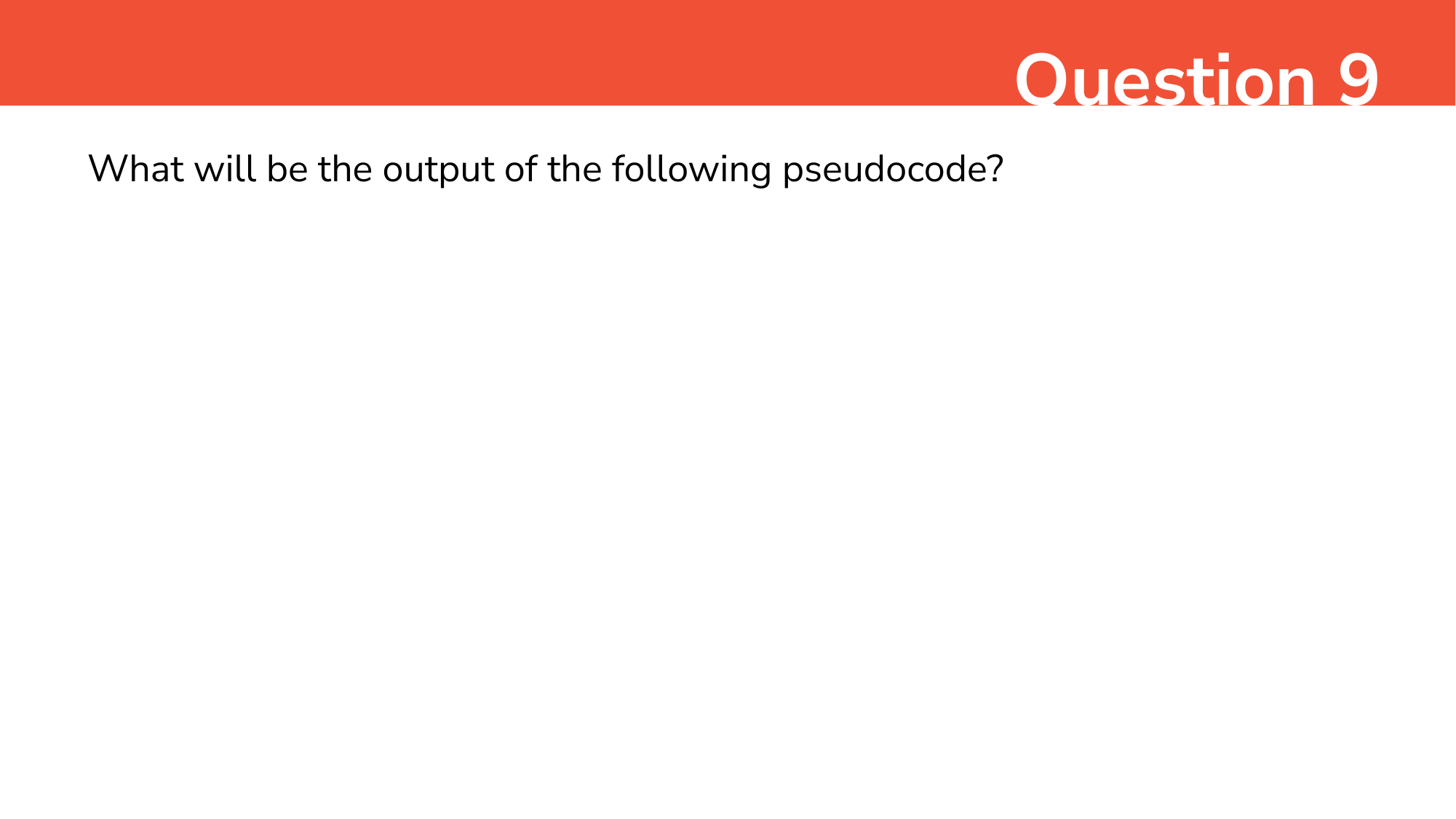

Question 9
What will be the output of the following pseudocode?